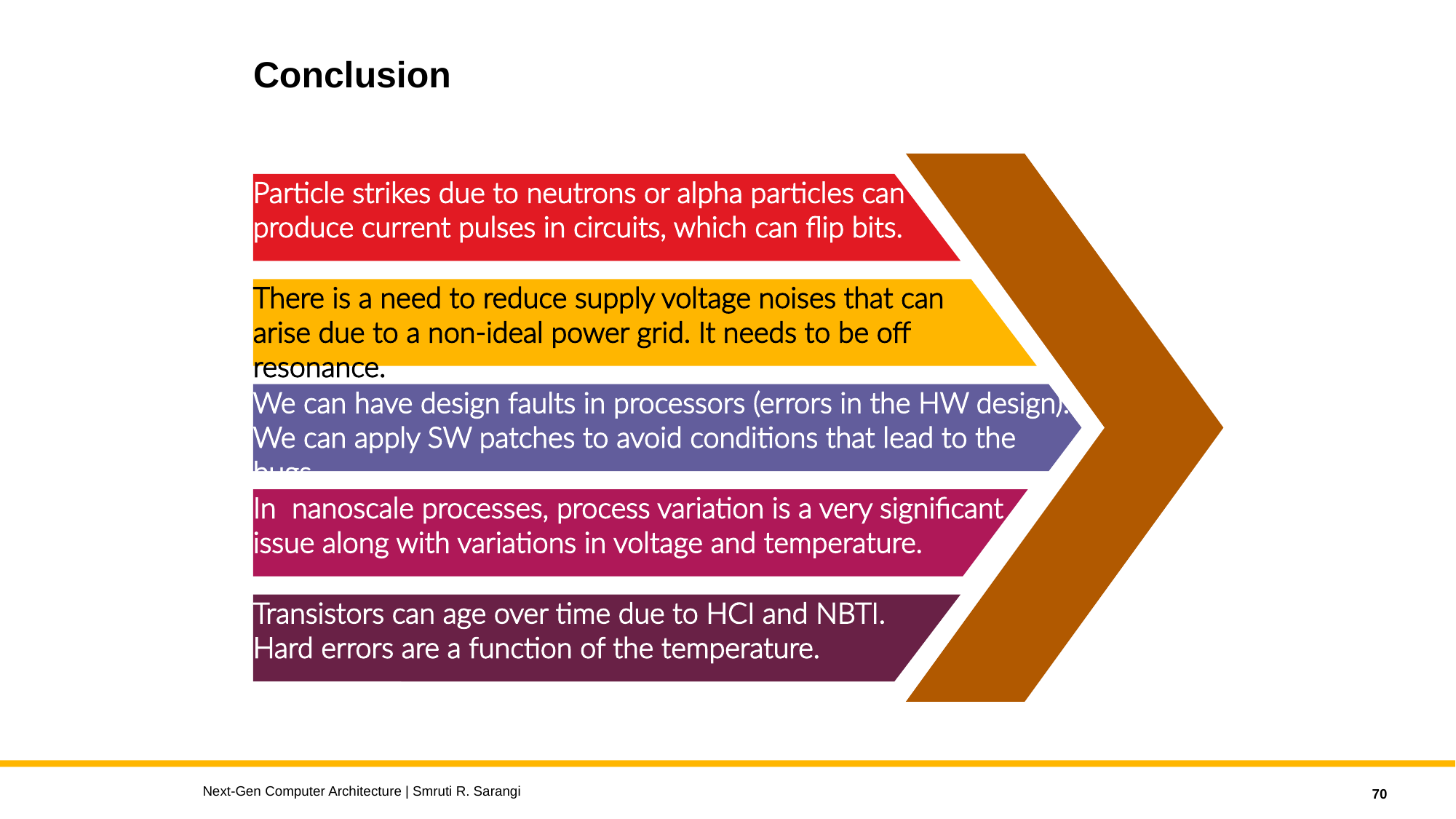

Conclusion

Particle strikes due to neutrons or alpha particles can
produce current pulses in circuits, which can flip bits.
There is a need to reduce supply voltage noises that can
arise due to a non-ideal power grid. It needs to be off resonance.
We can have design faults in processors (errors in the HW design).
We can apply SW patches to avoid conditions that lead to the bugs.
In  nanoscale processes, process variation is a very significant issue along with variations in voltage and temperature.
Transistors can age over time due to HCI and NBTI.
Hard errors are a function of the temperature.
Next-Gen Computer Architecture | Smruti R. Sarangi
70